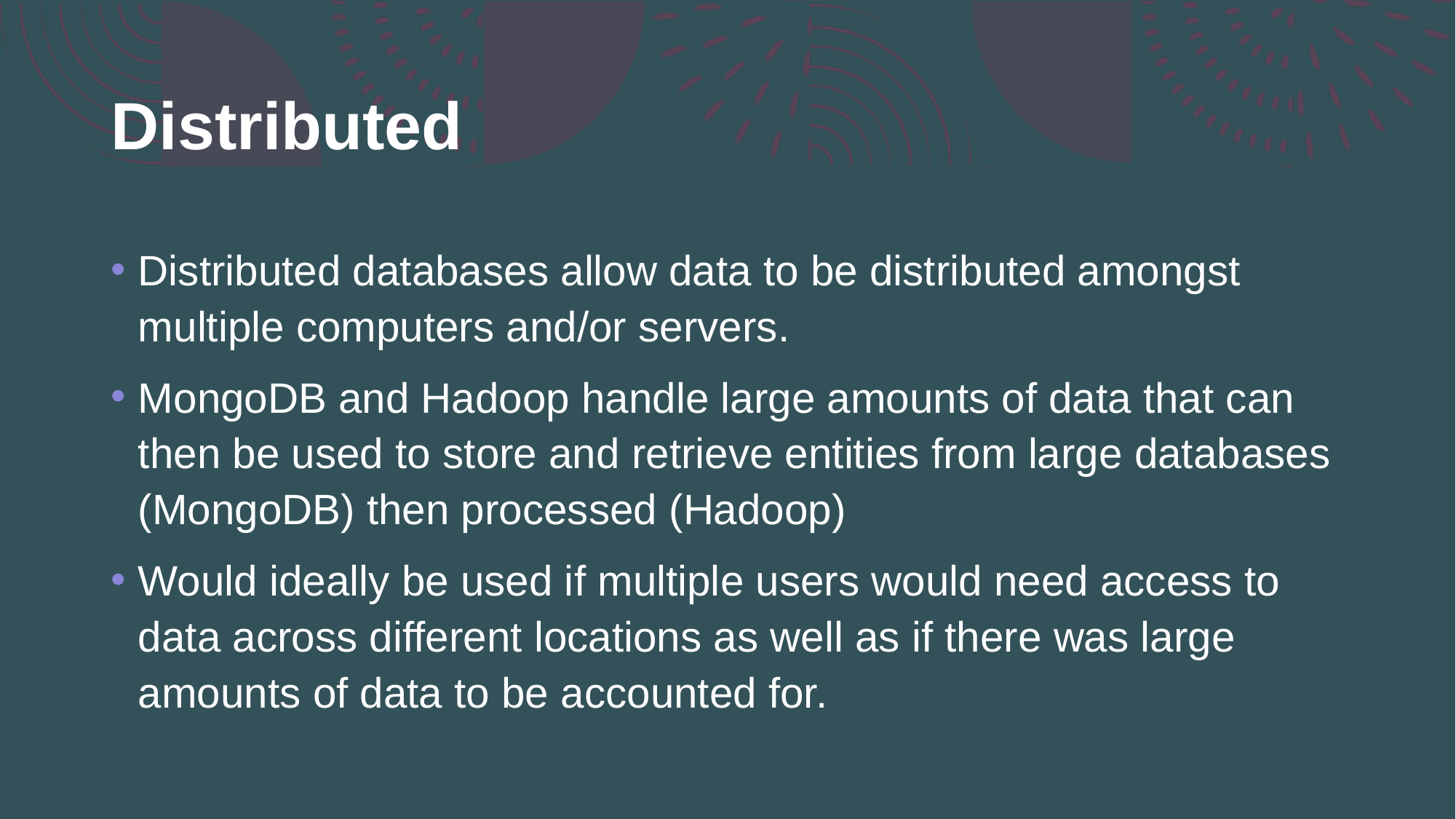

# Distributed
Distributed databases allow data to be distributed amongst multiple computers and/or servers.
MongoDB and Hadoop handle large amounts of data that can then be used to store and retrieve entities from large databases (MongoDB) then processed (Hadoop)
Would ideally be used if multiple users would need access to data across different locations as well as if there was large amounts of data to be accounted for.